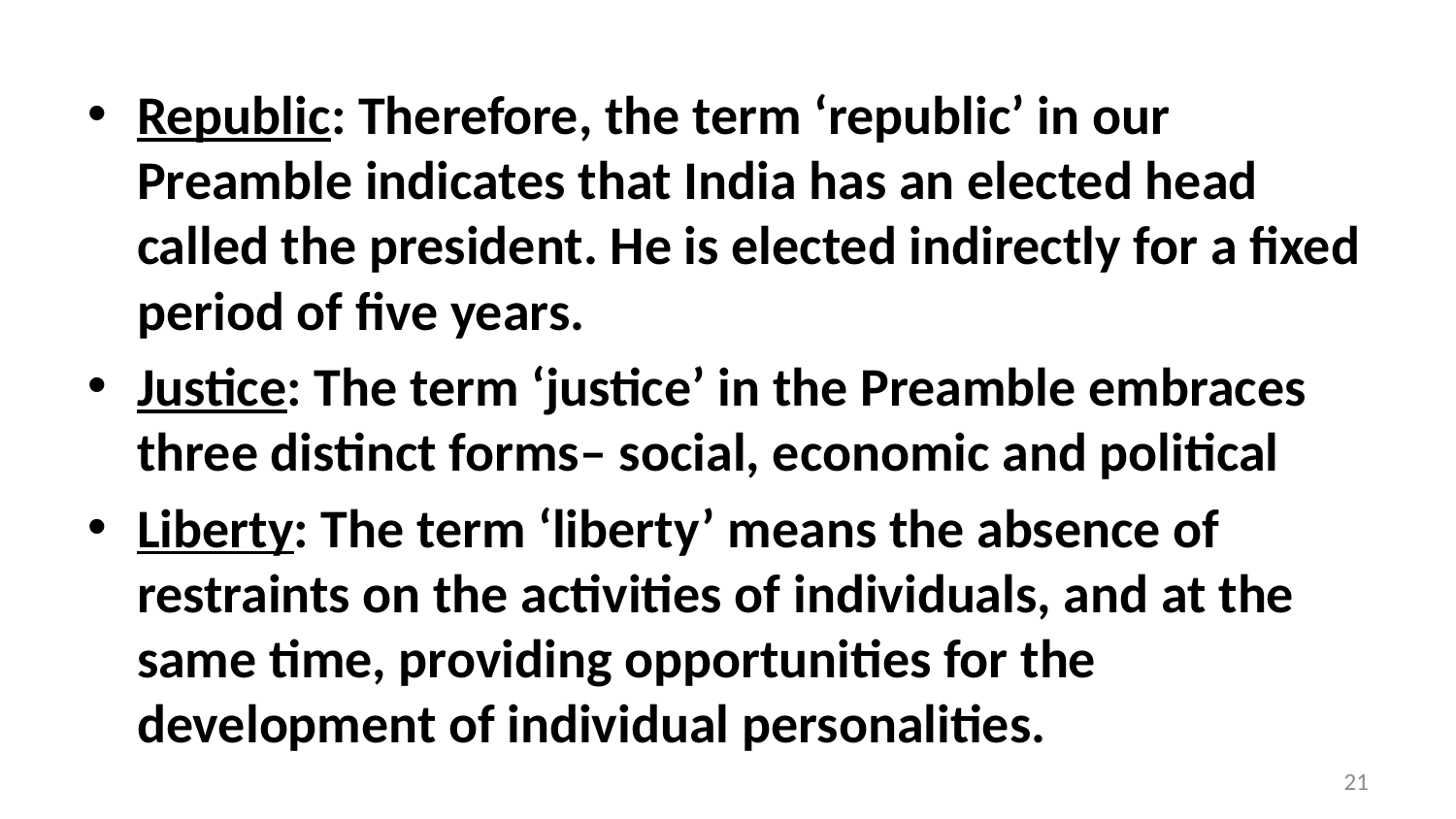

Republic: Therefore, the term ‘republic’ in our Preamble indicates that India has an elected head called the president. He is elected indirectly for a fixed period of five years.
Justice: The term ‘justice’ in the Preamble embraces three distinct forms– social, economic and political
Liberty: The term ‘liberty’ means the absence of restraints on the activities of individuals, and at the same time, providing opportunities for the development of individual personalities.
21